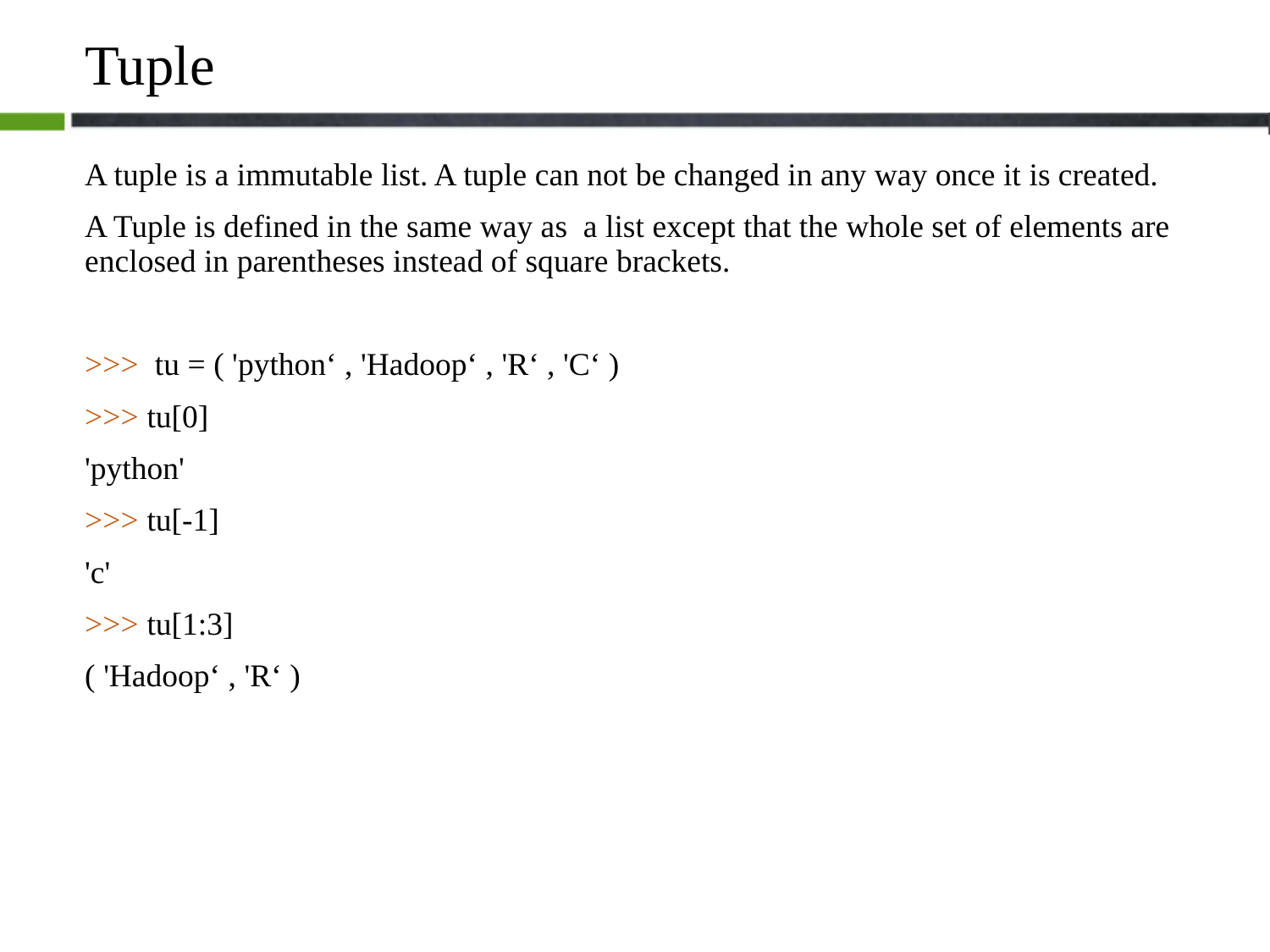

# Tuple
A tuple is a immutable list. A tuple can not be changed in any way once it is created.
A Tuple is defined in the same way as  a list except that the whole set of elements are enclosed in parentheses instead of square brackets.

>>>  tu = ( 'python‘ , 'Hadoop‘ , 'R‘ , 'C‘ )
>>> tu[0]
'python'
>>> tu[-1]
'c'
>>> tu[1:3]
( 'Hadoop‘ , 'R‘ )